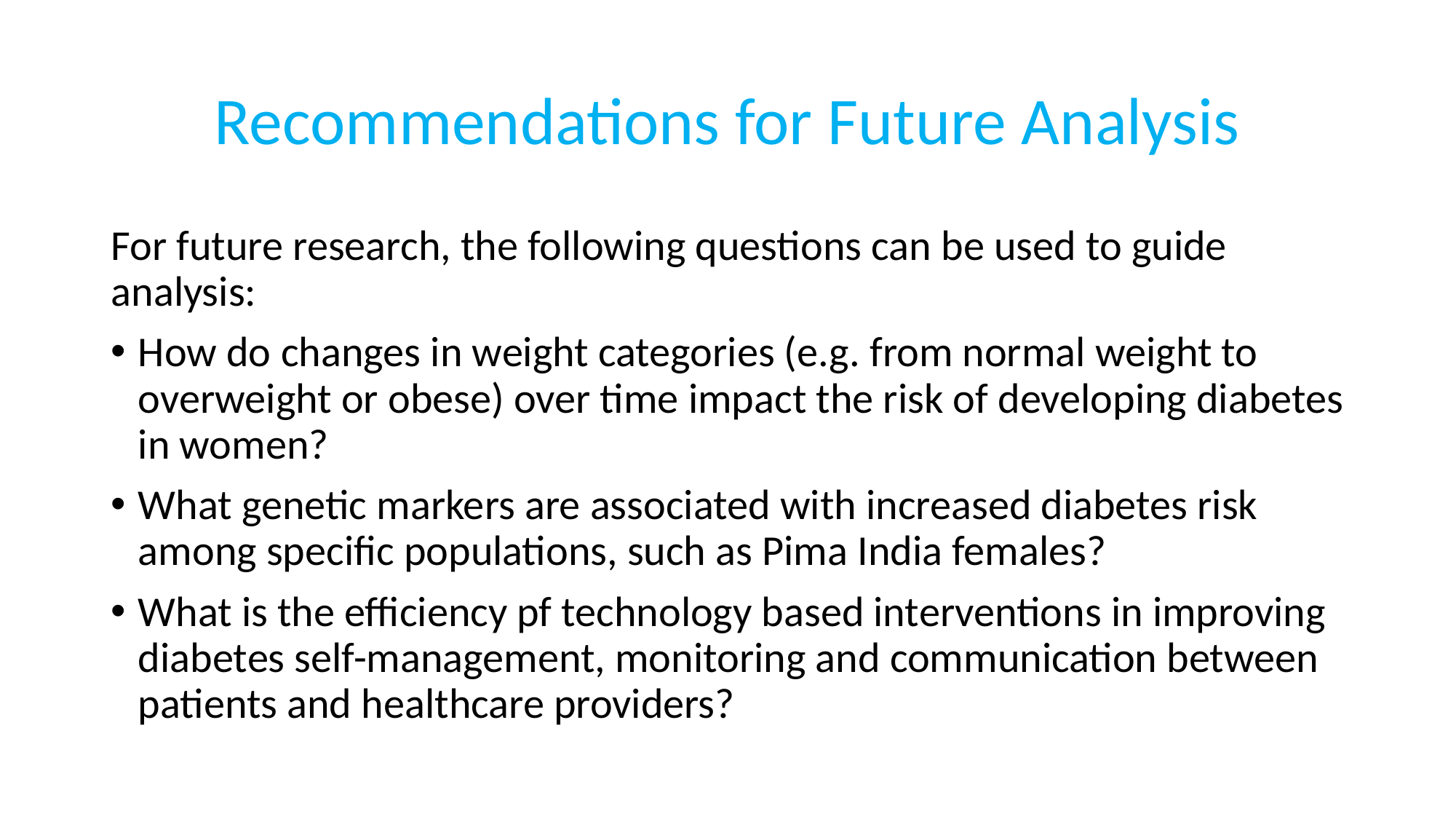

# Recommendations for Future Analysis
For future research, the following questions can be used to guide analysis:
How do changes in weight categories (e.g. from normal weight to overweight or obese) over time impact the risk of developing diabetes in women?
What genetic markers are associated with increased diabetes risk among specific populations, such as Pima India females?
What is the efficiency pf technology based interventions in improving diabetes self-management, monitoring and communication between patients and healthcare providers?